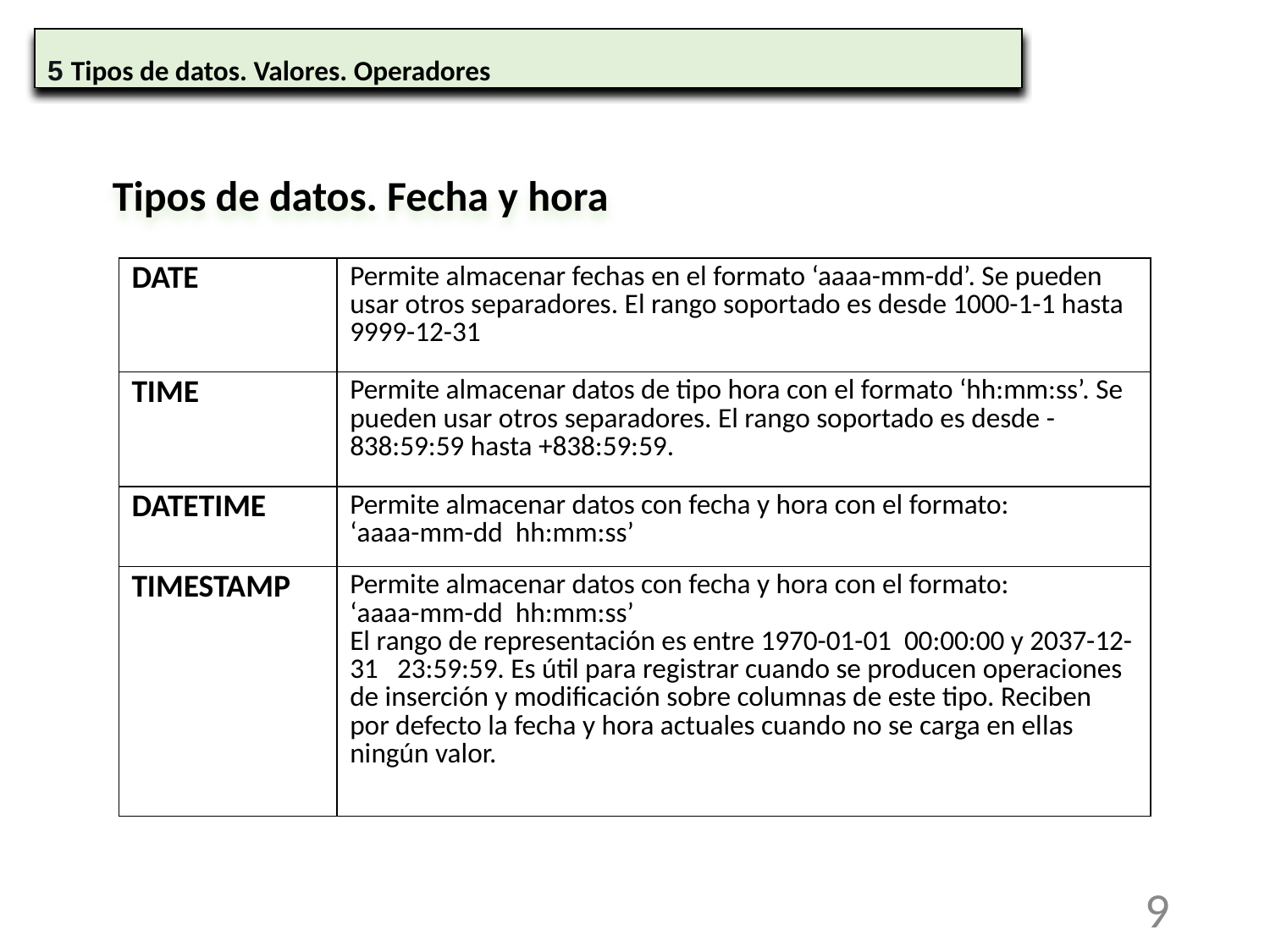

5 Tipos de datos. Valores. Operadores

Tipos de datos. Fecha y hora

| DATE | Permite almacenar fechas en el formato ‘aaaa-mm-dd’. Se pueden usar otros separadores. El rango soportado es desde 1000-1-1 hasta 9999-12-31 |
| --- | --- |
| TIME | Permite almacenar datos de tipo hora con el formato ‘hh:mm:ss’. Se pueden usar otros separadores. El rango soportado es desde -838:59:59 hasta +838:59:59. |
| DATETIME | Permite almacenar datos con fecha y hora con el formato: ‘aaaa-mm-dd hh:mm:ss’ |
| TIMESTAMP | Permite almacenar datos con fecha y hora con el formato: ‘aaaa-mm-dd hh:mm:ss’ El rango de representación es entre 1970-01-01 00:00:00 y 2037-12-31 23:59:59. Es útil para registrar cuando se producen operaciones de inserción y modificación sobre columnas de este tipo. Reciben por defecto la fecha y hora actuales cuando no se carga en ellas ningún valor. |
9